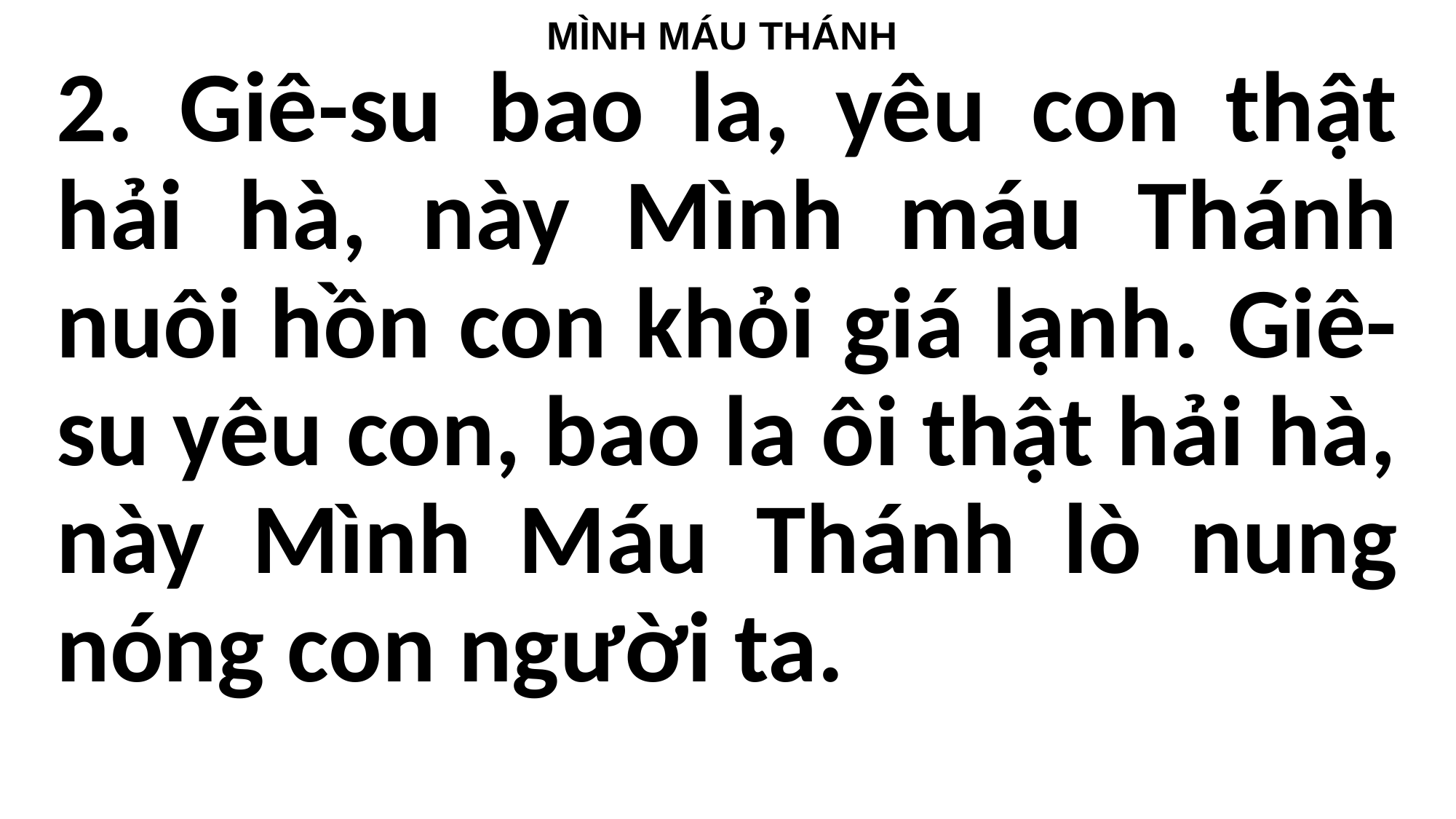

# MÌNH MÁU THÁNH
2. Giê-su bao la, yêu con thật hải hà, này Mình máu Thánh nuôi hồn con khỏi giá lạnh. Giê-su yêu con, bao la ôi thật hải hà, này Mình Máu Thánh lò nung nóng con người ta.